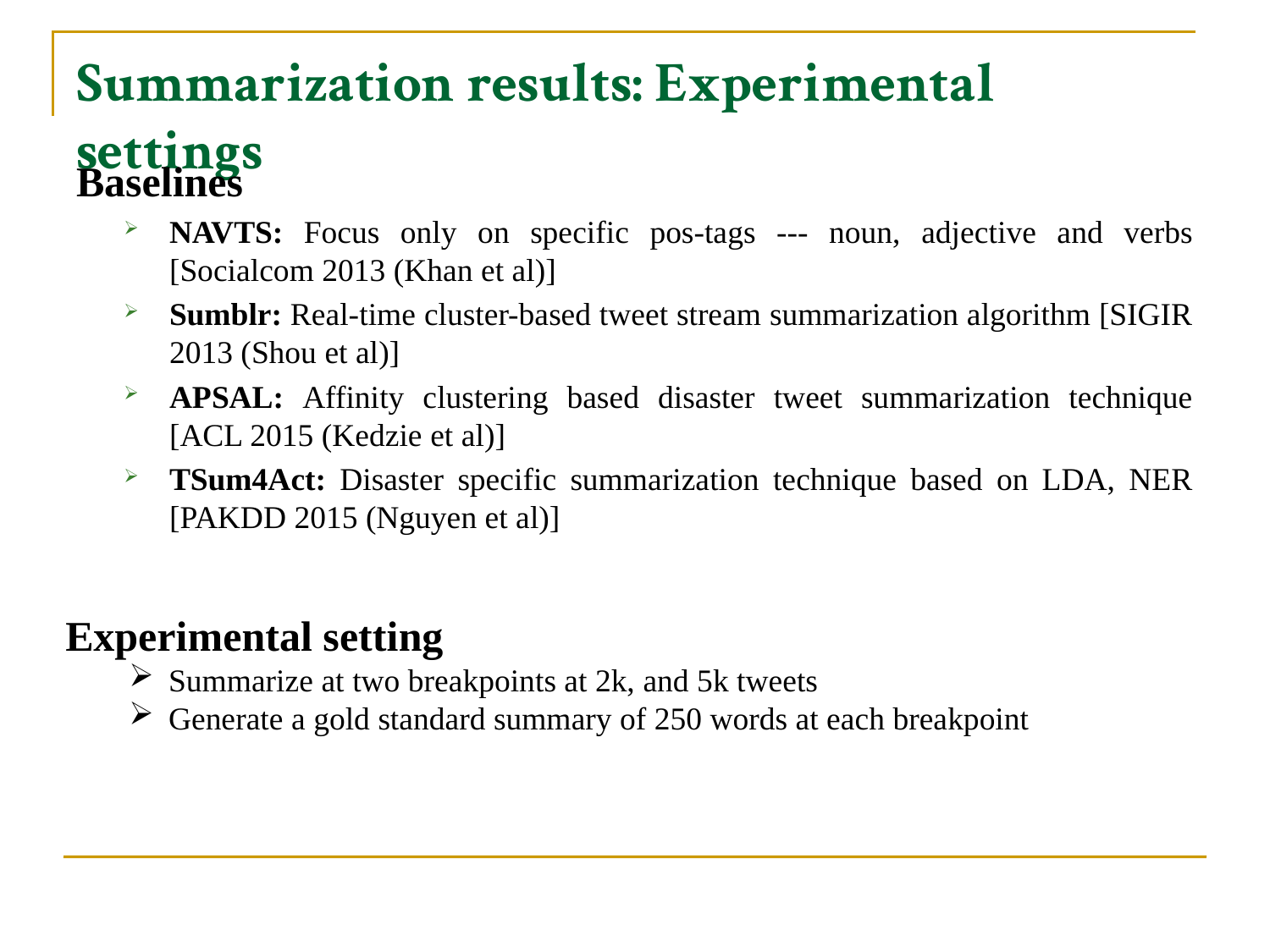

# Summarization results: Experimental settings
Baselines
NAVTS: Focus only on specific pos-tags --- noun, adjective and verbs [Socialcom 2013 (Khan et al)]
Sumblr: Real-time cluster-based tweet stream summarization algorithm [SIGIR 2013 (Shou et al)]
APSAL: Affinity clustering based disaster tweet summarization technique [ACL 2015 (Kedzie et al)]
TSum4Act: Disaster specific summarization technique based on LDA, NER [PAKDD 2015 (Nguyen et al)]
Experimental setting
Summarize at two breakpoints at 2k, and 5k tweets
Generate a gold standard summary of 250 words at each breakpoint